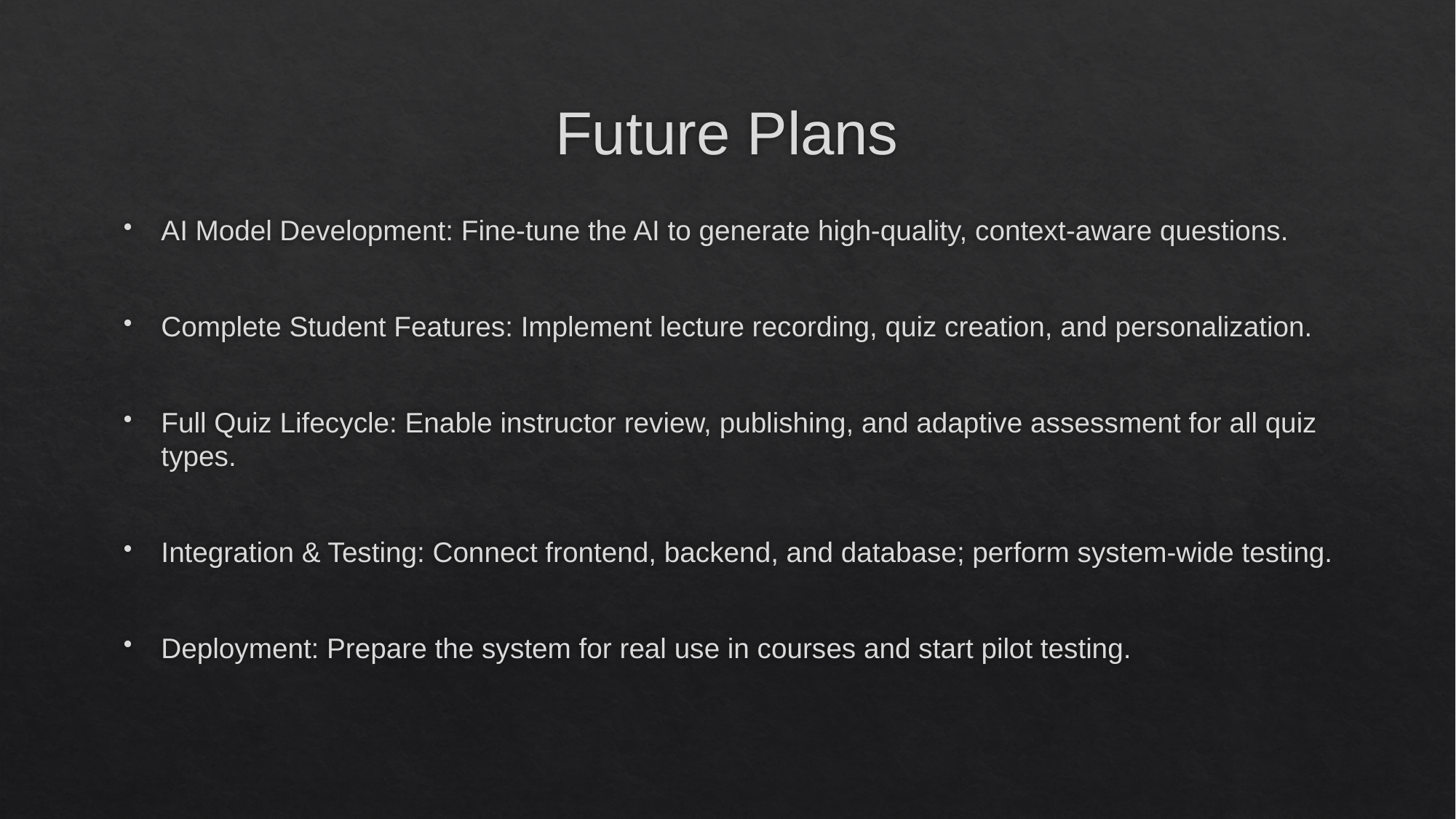

# Future Plans
AI Model Development: Fine-tune the AI to generate high-quality, context-aware questions.

Complete Student Features: Implement lecture recording, quiz creation, and personalization.

Full Quiz Lifecycle: Enable instructor review, publishing, and adaptive assessment for all quiz types.

Integration & Testing: Connect frontend, backend, and database; perform system-wide testing.

Deployment: Prepare the system for real use in courses and start pilot testing.